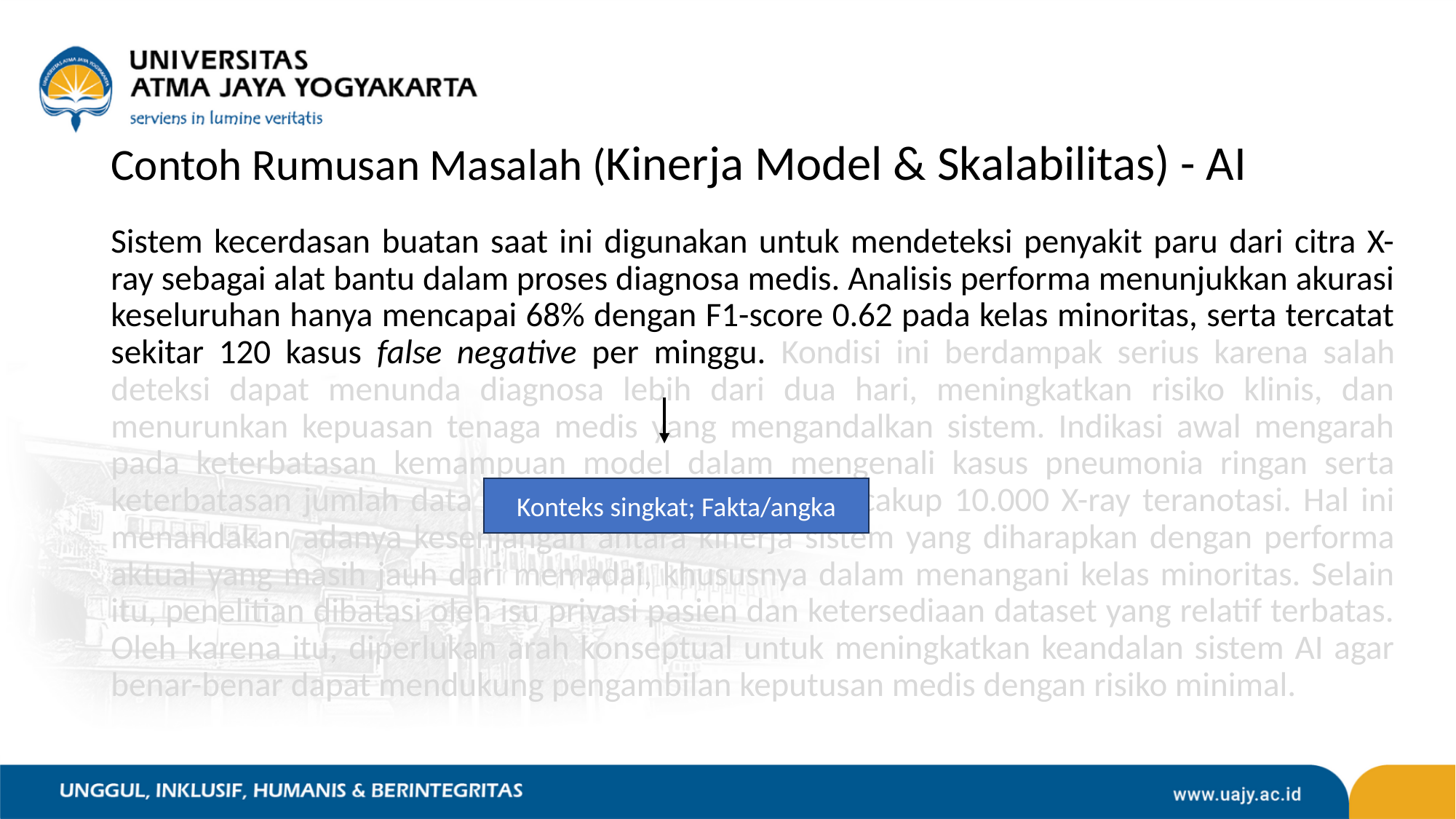

# Contoh Rumusan Masalah (Kinerja Model & Skalabilitas) - AI
Sistem kecerdasan buatan saat ini digunakan untuk mendeteksi penyakit paru dari citra X-ray sebagai alat bantu dalam proses diagnosa medis. Analisis performa menunjukkan akurasi keseluruhan hanya mencapai 68% dengan F1-score 0.62 pada kelas minoritas, serta tercatat sekitar 120 kasus false negative per minggu. Kondisi ini berdampak serius karena salah deteksi dapat menunda diagnosa lebih dari dua hari, meningkatkan risiko klinis, dan menurunkan kepuasan tenaga medis yang mengandalkan sistem. Indikasi awal mengarah pada keterbatasan kemampuan model dalam mengenali kasus pneumonia ringan serta keterbatasan jumlah data pelatihan yang hanya mencakup 10.000 X-ray teranotasi. Hal ini menandakan adanya kesenjangan antara kinerja sistem yang diharapkan dengan performa aktual yang masih jauh dari memadai, khususnya dalam menangani kelas minoritas. Selain itu, penelitian dibatasi oleh isu privasi pasien dan ketersediaan dataset yang relatif terbatas. Oleh karena itu, diperlukan arah konseptual untuk meningkatkan keandalan sistem AI agar benar-benar dapat mendukung pengambilan keputusan medis dengan risiko minimal.
Konteks singkat; Fakta/angka